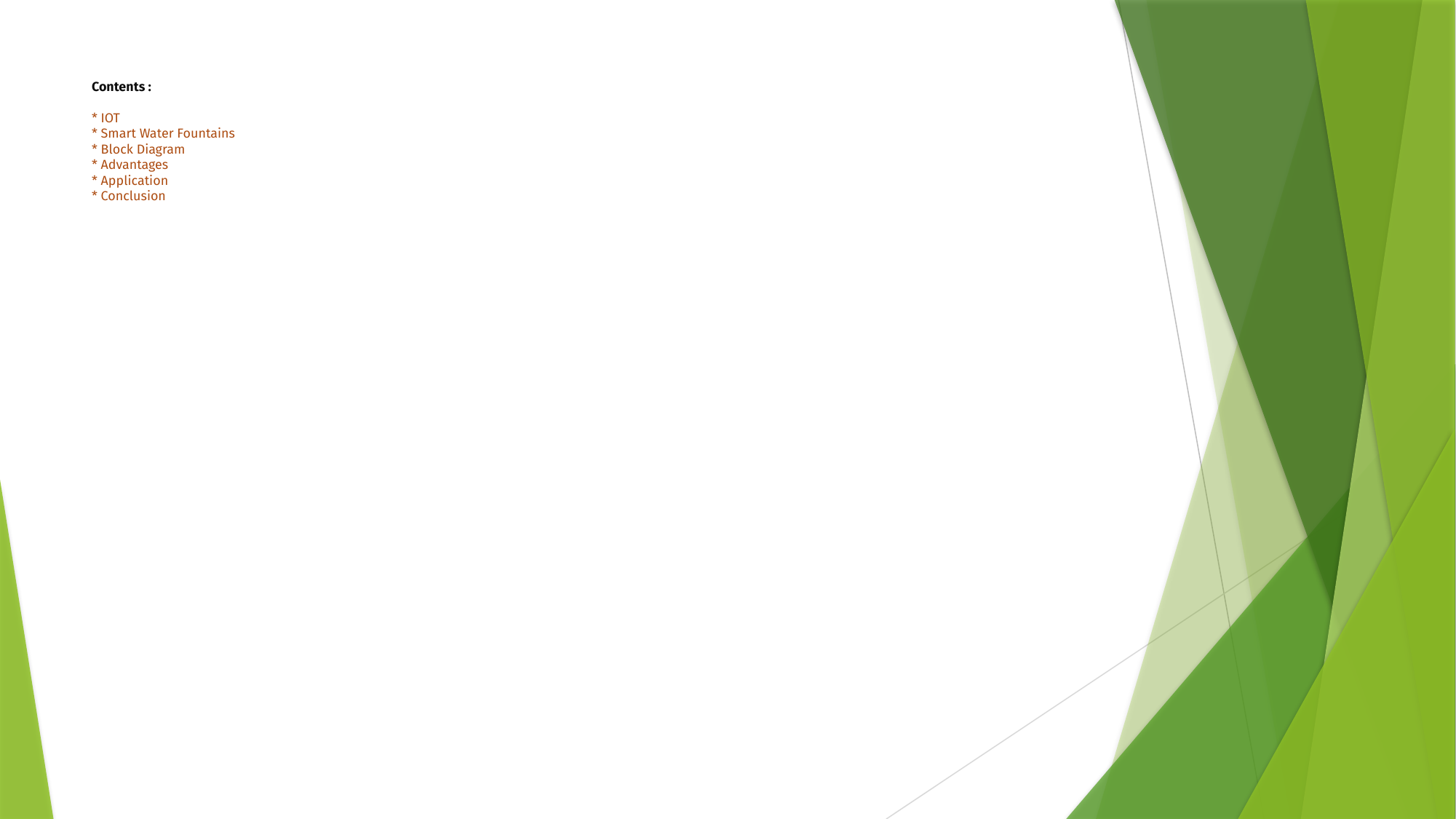

# Contents : * IOT * Smart Water Fountains * Block Diagram * Advantages * Application * Conclusion